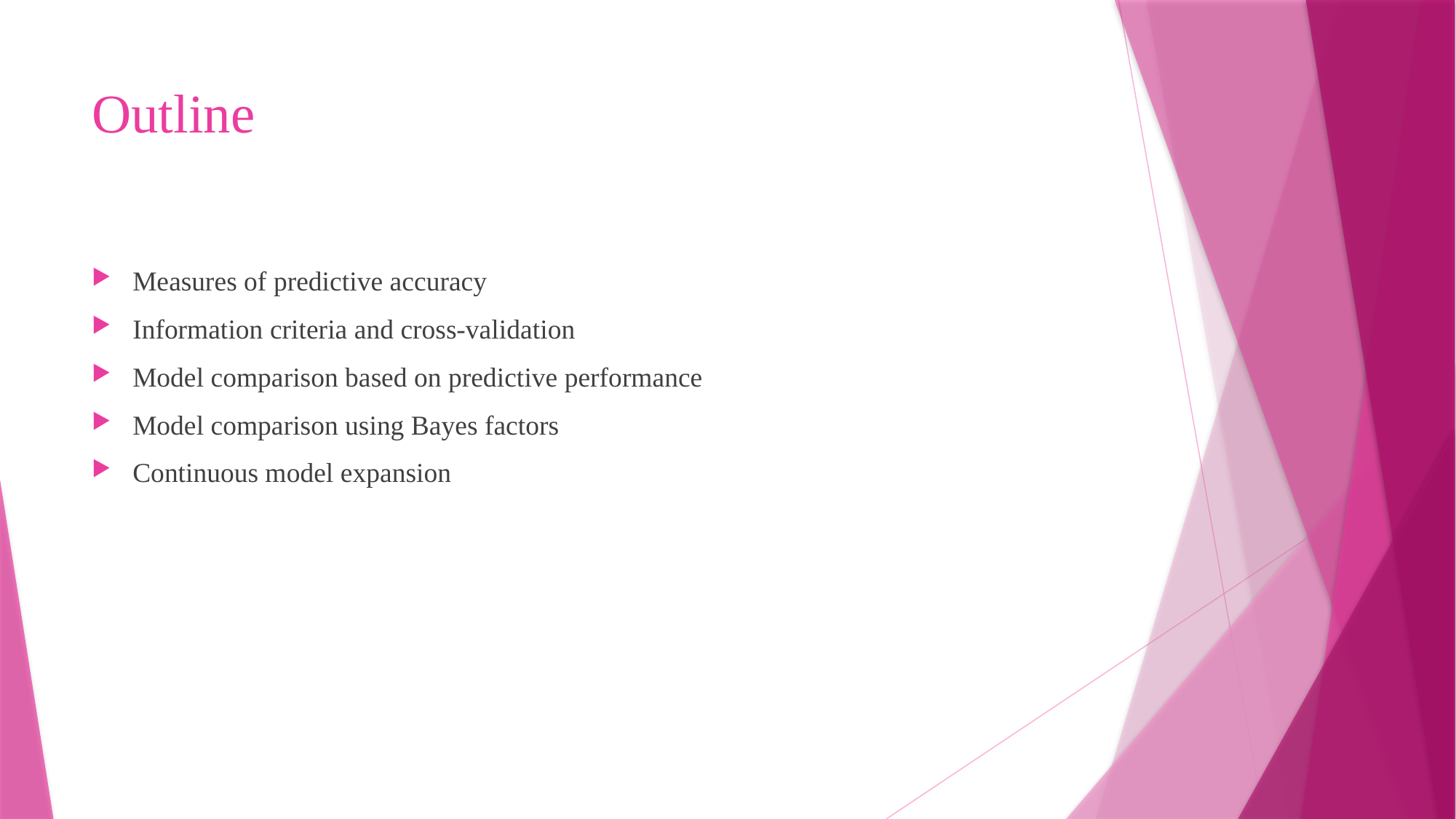

# Outline
Measures of predictive accuracy
Information criteria and cross-validation
Model comparison based on predictive performance
Model comparison using Bayes factors
Continuous model expansion